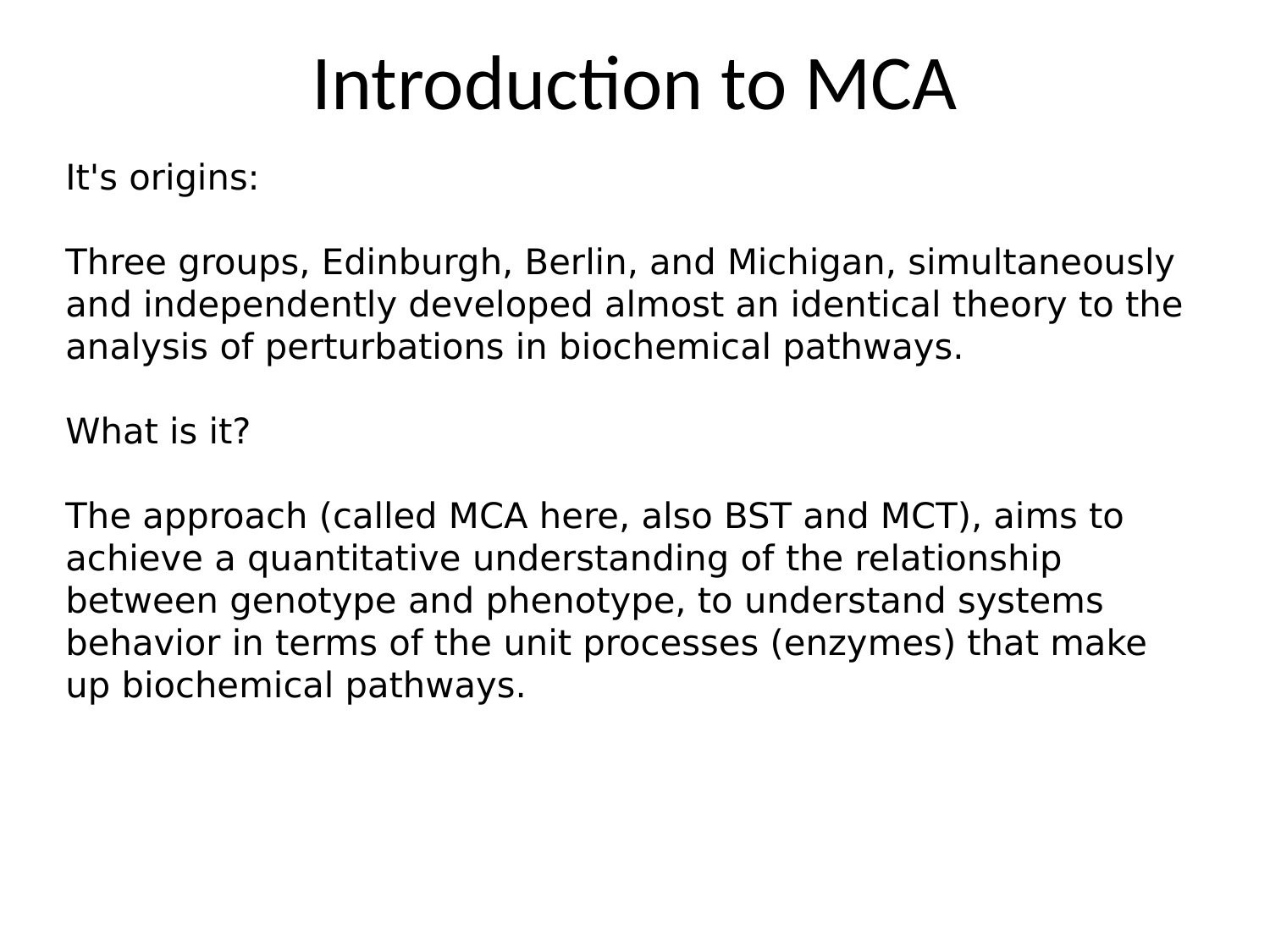

Introduction to MCA
It's origins:

Three groups, Edinburgh, Berlin, and Michigan, simultaneously
and independently developed almost an identical theory to the
analysis of perturbations in biochemical pathways.

What is it?

The approach (called MCA here, also BST and MCT), aims to achieve a quantitative understanding of the relationship between genotype and phenotype, to understand systems behavior in terms of the unit processes (enzymes) that make up biochemical pathways.